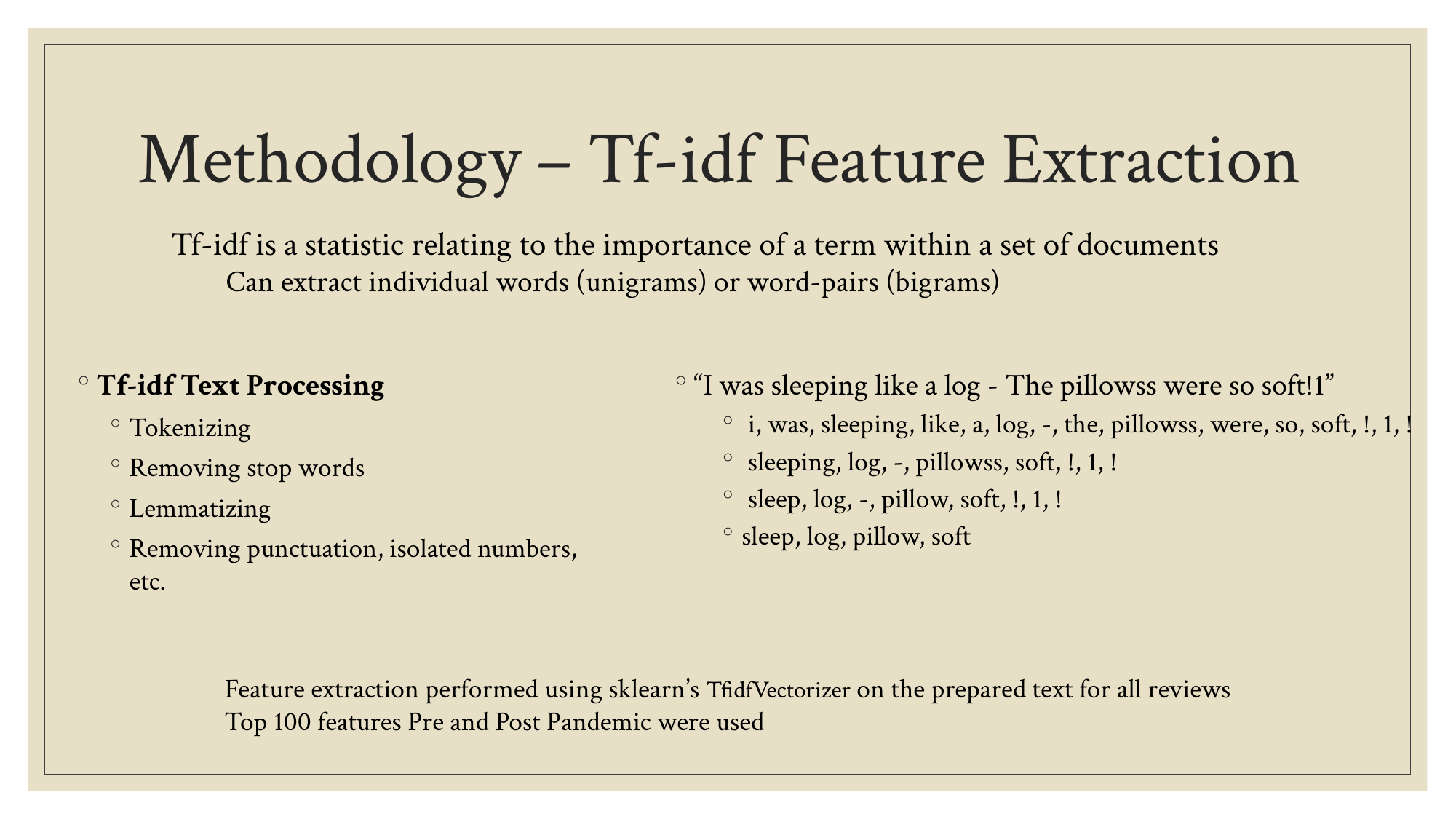

# Methodology – Tf-idf Feature Extraction
Tf-idf is a statistic relating to the importance of a term within a set of documents
Can extract individual words (unigrams) or word-pairs (bigrams)
Tf-idf Text Processing
Tokenizing
Removing stop words
Lemmatizing
Removing punctuation, isolated numbers, etc.
“I was sleeping like a log - The pillowss were so soft!1”
 i, was, sleeping, like, a, log, -, the, pillowss, were, so, soft, !, 1, !
 sleeping, log, -, pillowss, soft, !, 1, !
 sleep, log, -, pillow, soft, !, 1, !
sleep, log, pillow, soft
Feature extraction performed using sklearn’s TfidfVectorizer on the prepared text for all reviews
Top 100 features Pre and Post Pandemic were used